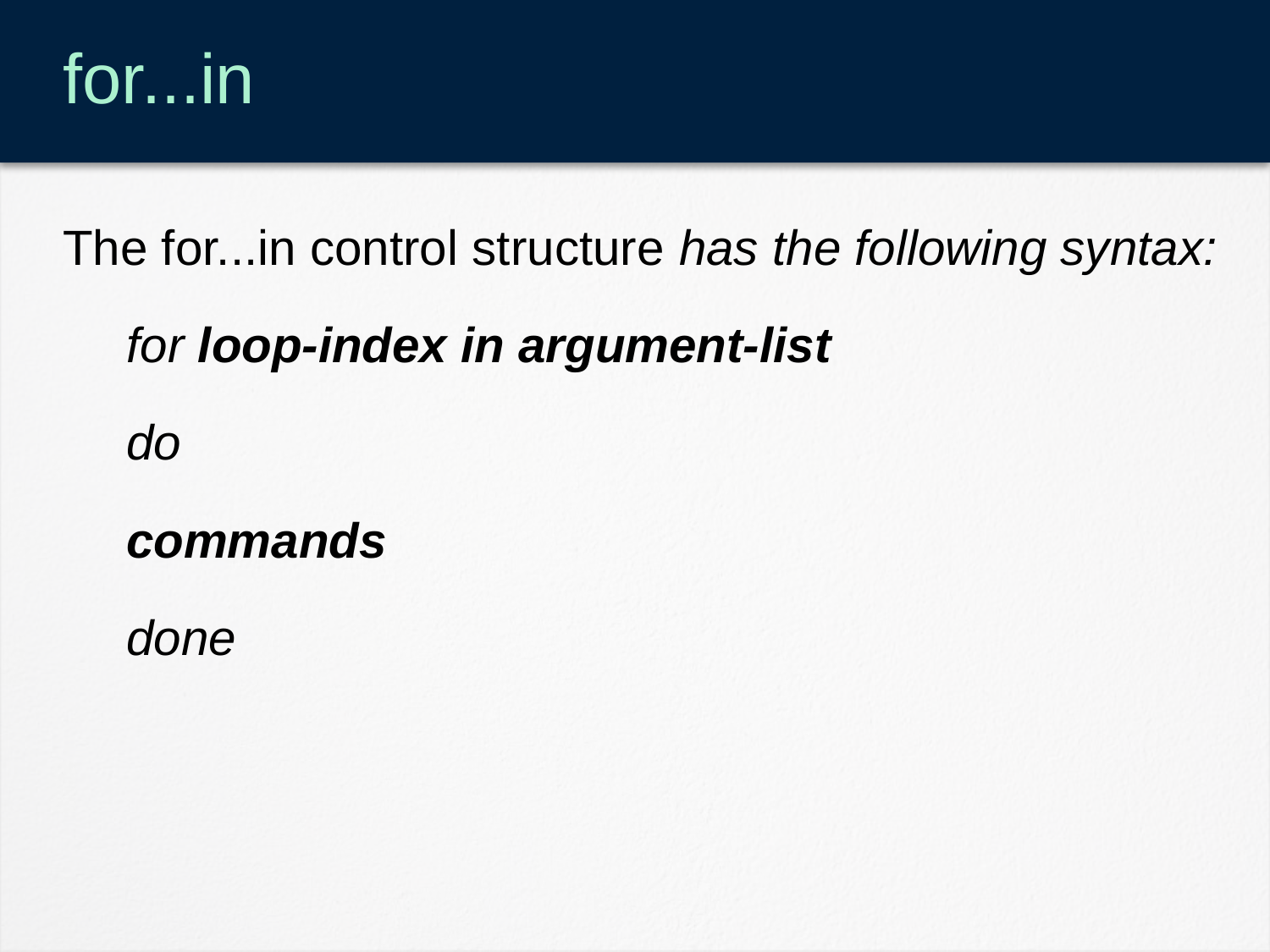

# for...in
The for...in control structure has the following syntax:
for loop-index in argument-list
do
commands
done